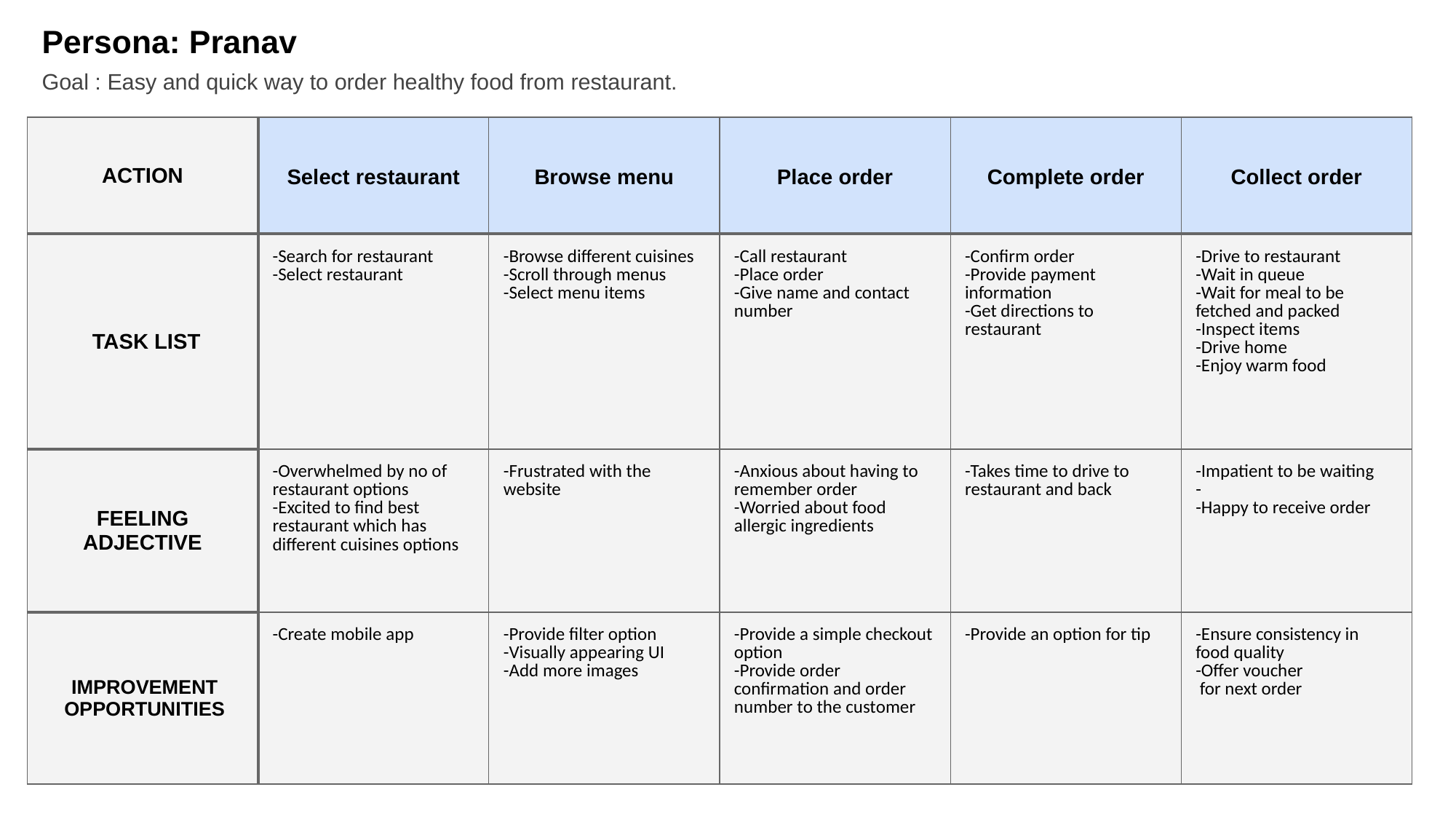

Persona: Pranav
Goal : Easy and quick way to order healthy food from restaurant.
| ACTION | Select restaurant | Browse menu | Place order | Complete order | Collect order |
| --- | --- | --- | --- | --- | --- |
| TASK LIST | -Search for restaurant -Select restaurant | -Browse different cuisines -Scroll through menus -Select menu items | -Call restaurant -Place order -Give name and contact number | -Confirm order -Provide payment information -Get directions to restaurant | -Drive to restaurant -Wait in queue -Wait for meal to be fetched and packed -Inspect items -Drive home -Enjoy warm food |
| FEELING ADJECTIVE | -Overwhelmed by no of restaurant options -Excited to find best restaurant which has different cuisines options | -Frustrated with the website | -Anxious about having to remember order -Worried about food allergic ingredients | -Takes time to drive to restaurant and back | -Impatient to be waiting - -Happy to receive order |
| IMPROVEMENT OPPORTUNITIES | -Create mobile app | -Provide filter option -Visually appearing UI -Add more images | -Provide a simple checkout option -Provide order confirmation and order number to the customer | -Provide an option for tip | -Ensure consistency in food quality -Offer voucher for next order |